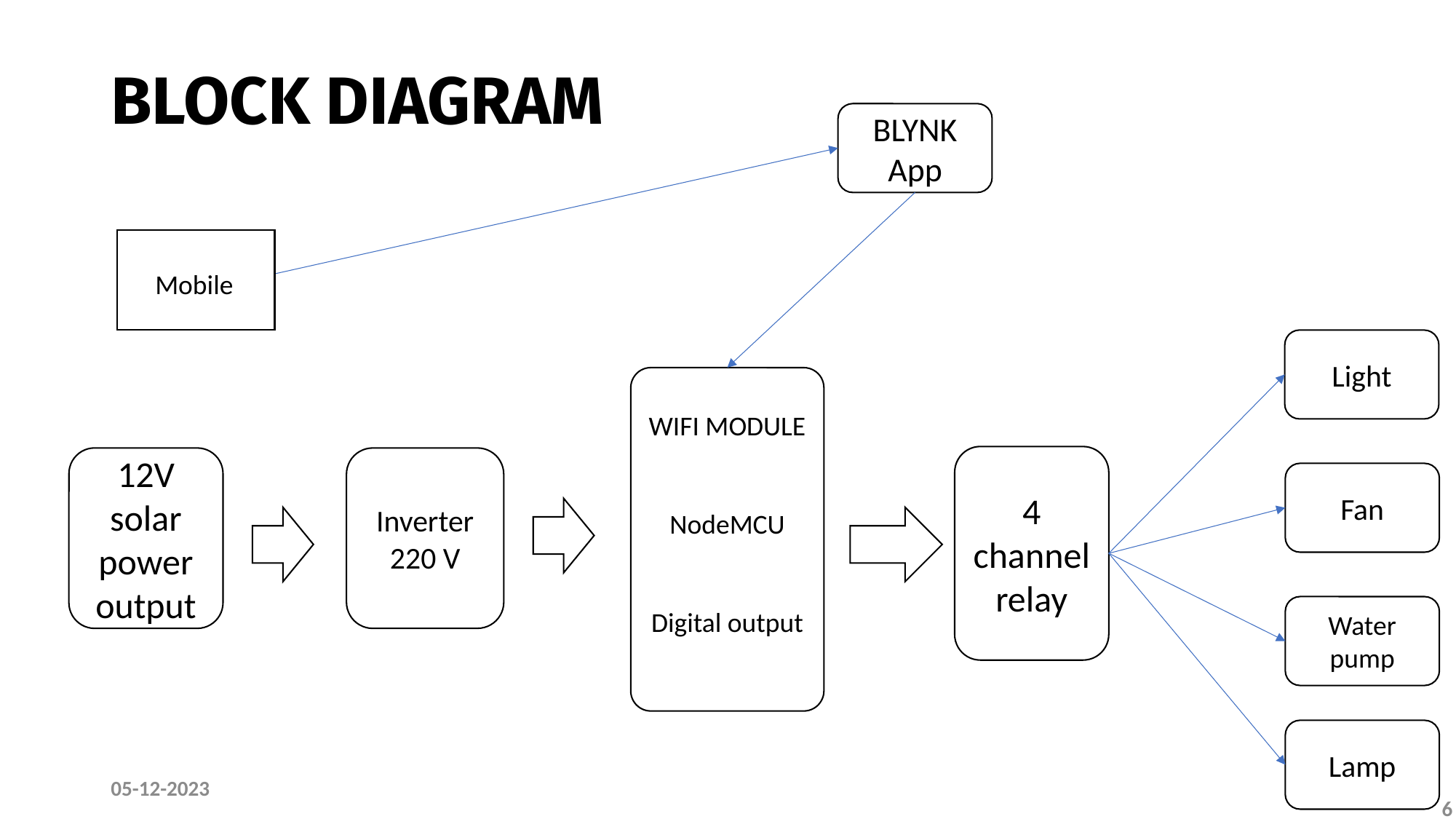

# BLOCK DIAGRAM
BLYNK App

Mobile
Light
WIFI MODULE

NodeMCU

Digital output

4 channel relay
Inverter
220 V
12V solar power output
Fan

Water pump
Lamp
05-12-2023
6